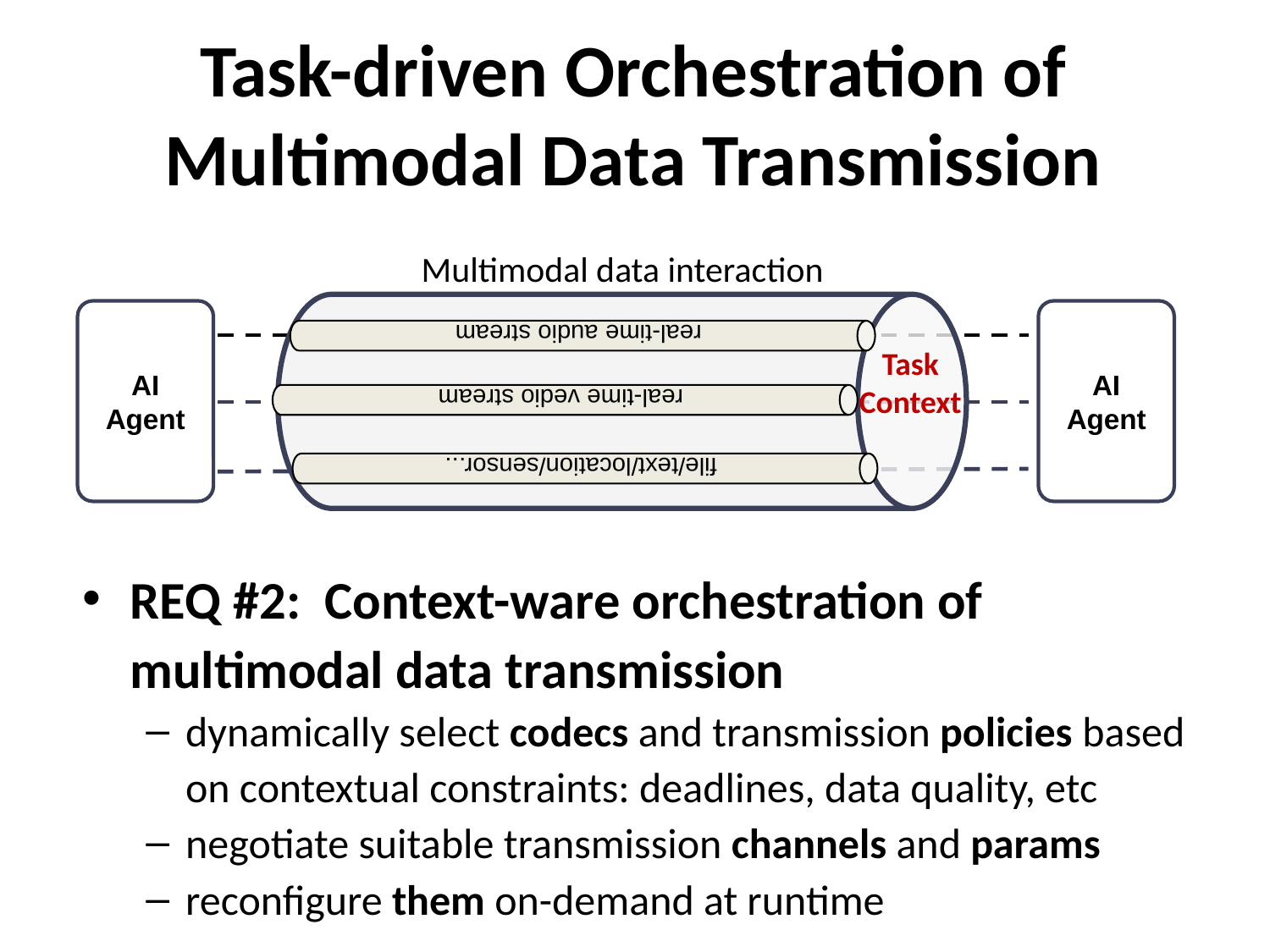

# Task-driven Orchestration of Multimodal Data Transmission
real-time audio stream

real-time vedio stream
file/text/location/sensor...
Multimodal data interaction
AI Agent
AI Agent
Task Context
REQ #2:  Context-ware orchestration of multimodal data transmission
dynamically select codecs and transmission policies based on contextual constraints: deadlines, data quality, etc
negotiate suitable transmission channels and params
reconfigure them on-demand at runtime